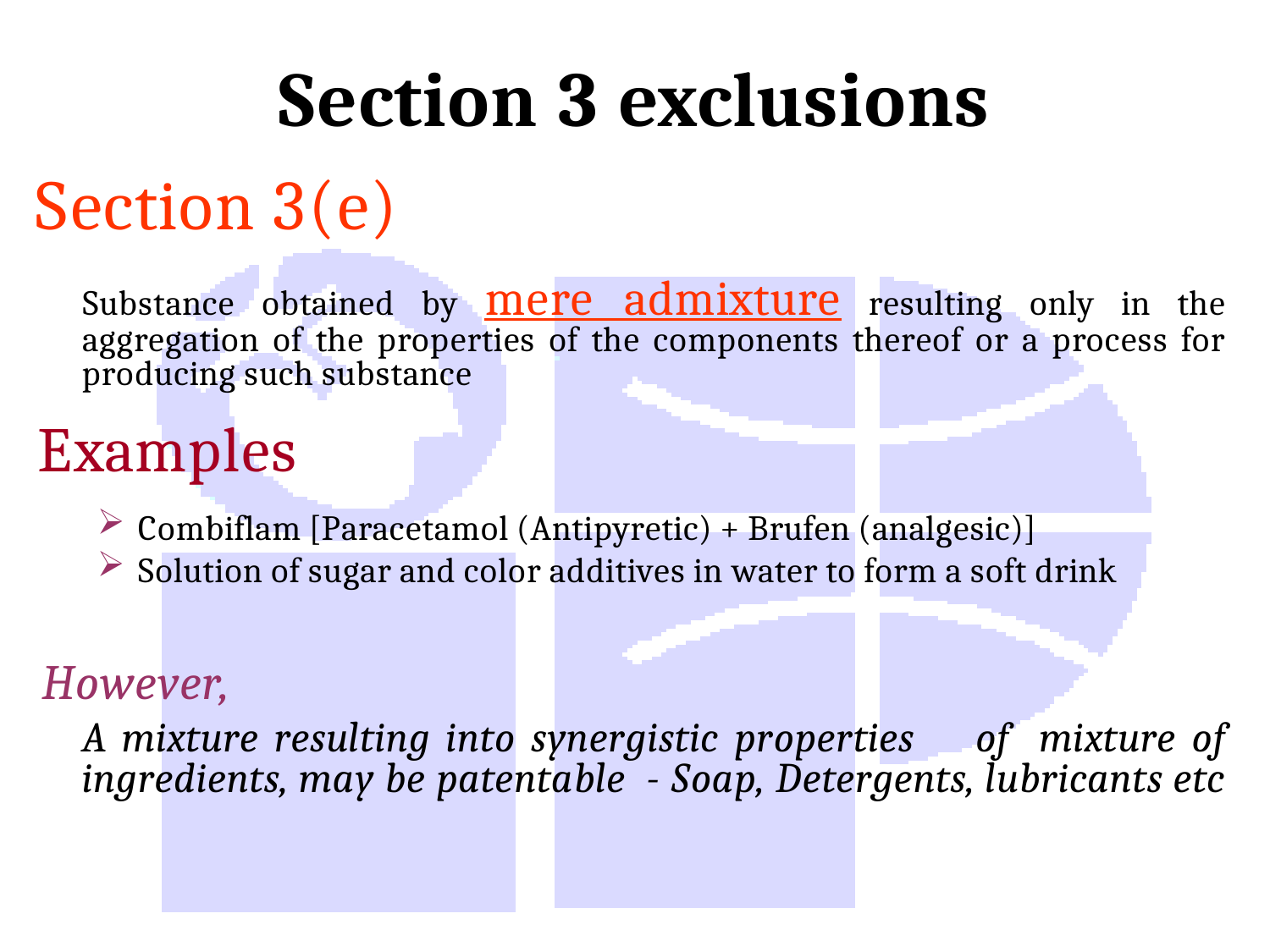

# Section 3 exclusions
Section 3(e)

	Substance obtained by mere admixture resulting only in the aggregation of the properties of the components thereof or a process for producing such substance

 Examples

Combiflam [Paracetamol (Antipyretic) + Brufen (analgesic)]
Solution of sugar and color additives in water to form a soft drink

However,
	A mixture resulting into synergistic properties    of  mixture of ingredients, may be patentable  - Soap, Detergents, lubricants etc